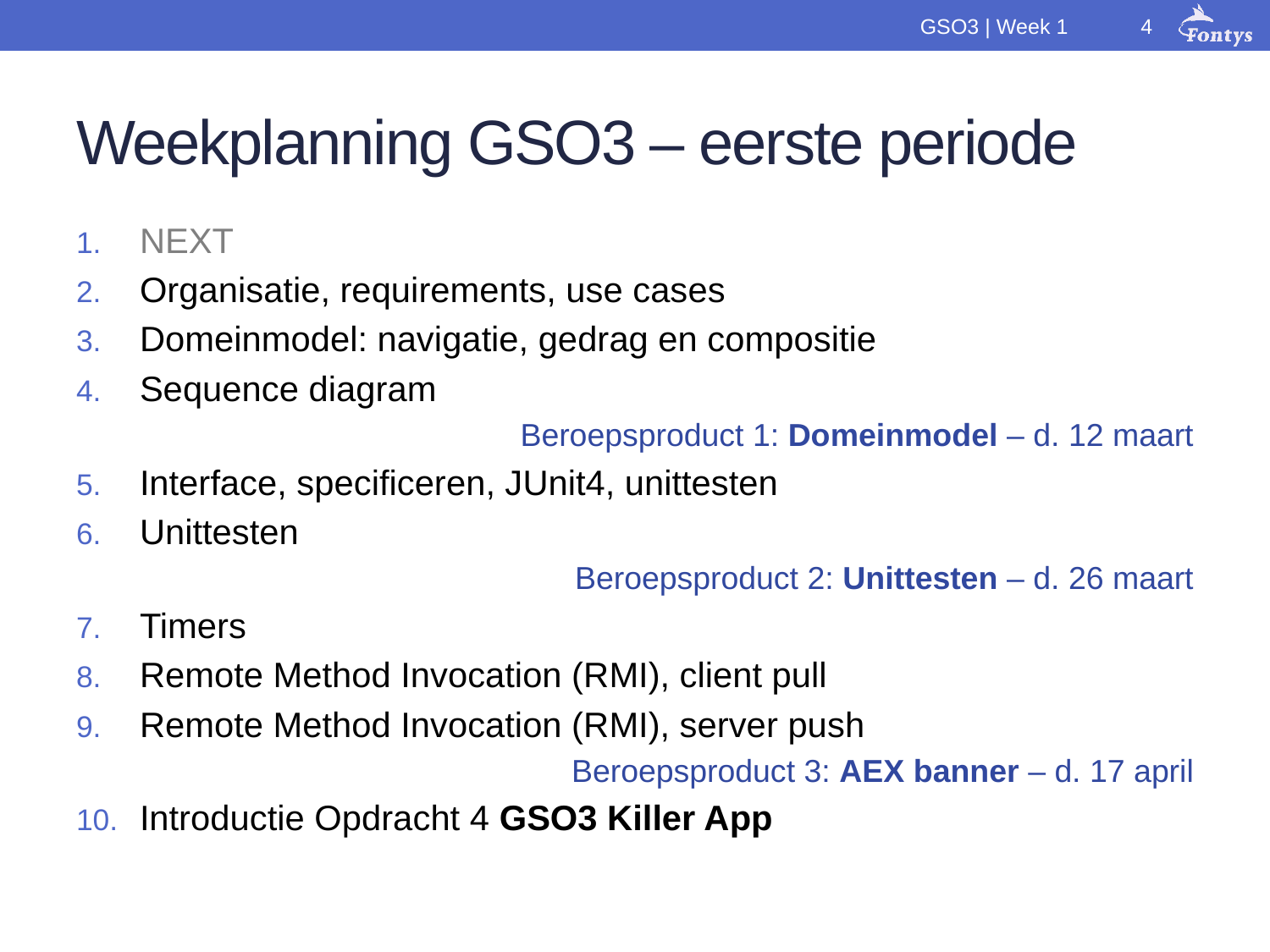

4
GSO3 | Week 1
# Weekplanning GSO3 – eerste periode
NEXT
Organisatie, requirements, use cases
Domeinmodel: navigatie, gedrag en compositie
Sequence diagram
     Beroepsproduct 1: Domeinmodel – d. 12 maart
Interface, specificeren, JUnit4, unittesten
Unittesten
     Beroepsproduct 2: Unittesten – d. 26 maart
Timers
Remote Method Invocation (RMI), client pull
Remote Method Invocation (RMI), server push
     Beroepsproduct 3: AEX banner – d. 17 april
Introductie Opdracht 4 GSO3 Killer App